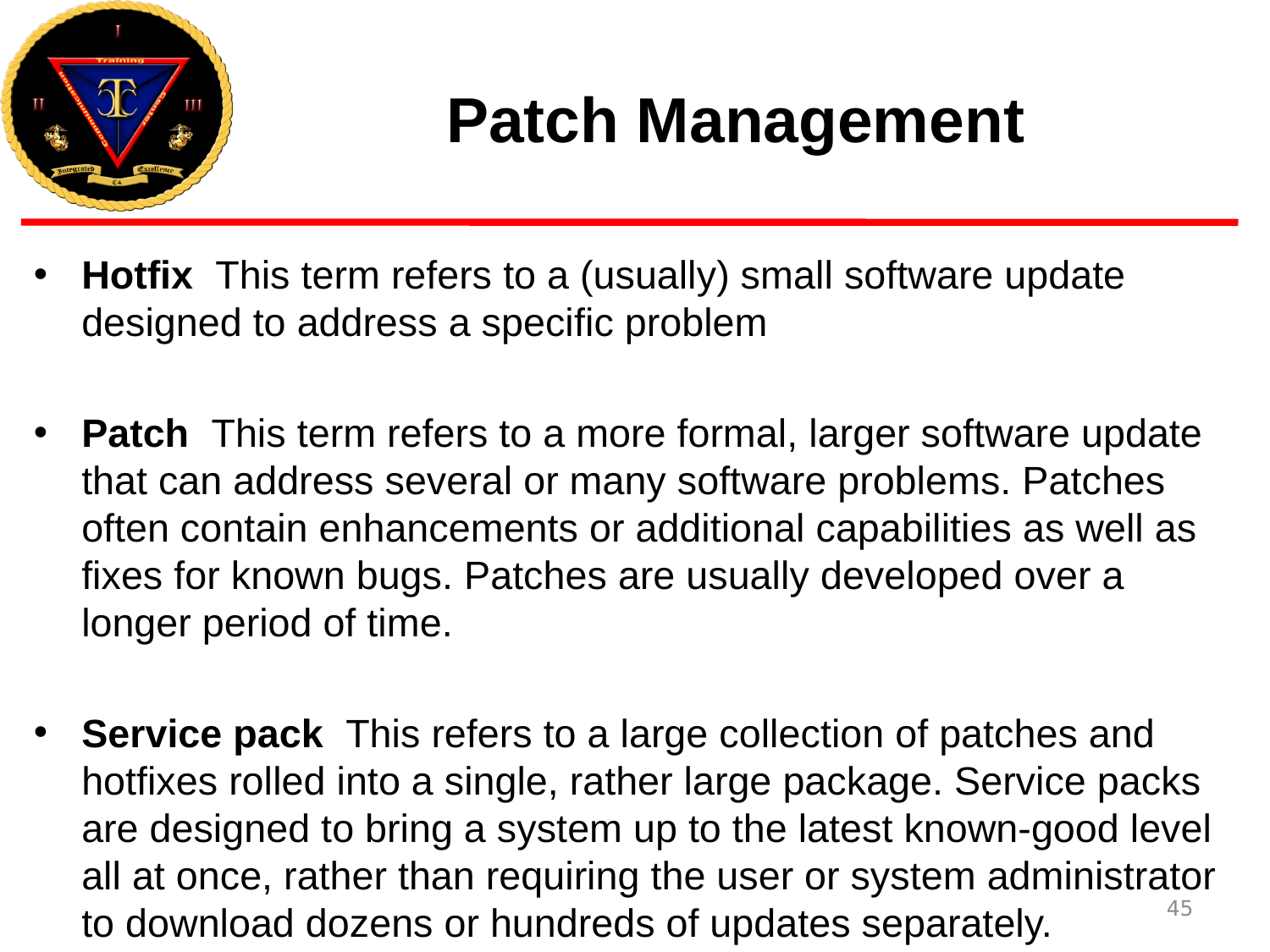

# Patch Management
Hotfix  This term refers to a (usually) small software update designed to address a specific problem

Patch  This term refers to a more formal, larger software update that can address several or many software problems. Patches often contain enhancements or additional capabilities as well as fixes for known bugs. Patches are usually developed over a longer period of time.

Service pack  This refers to a large collection of patches and hotfixes rolled into a single, rather large package. Service packs are designed to bring a system up to the latest known-good level all at once, rather than requiring the user or system administrator to download dozens or hundreds of updates separately.
45